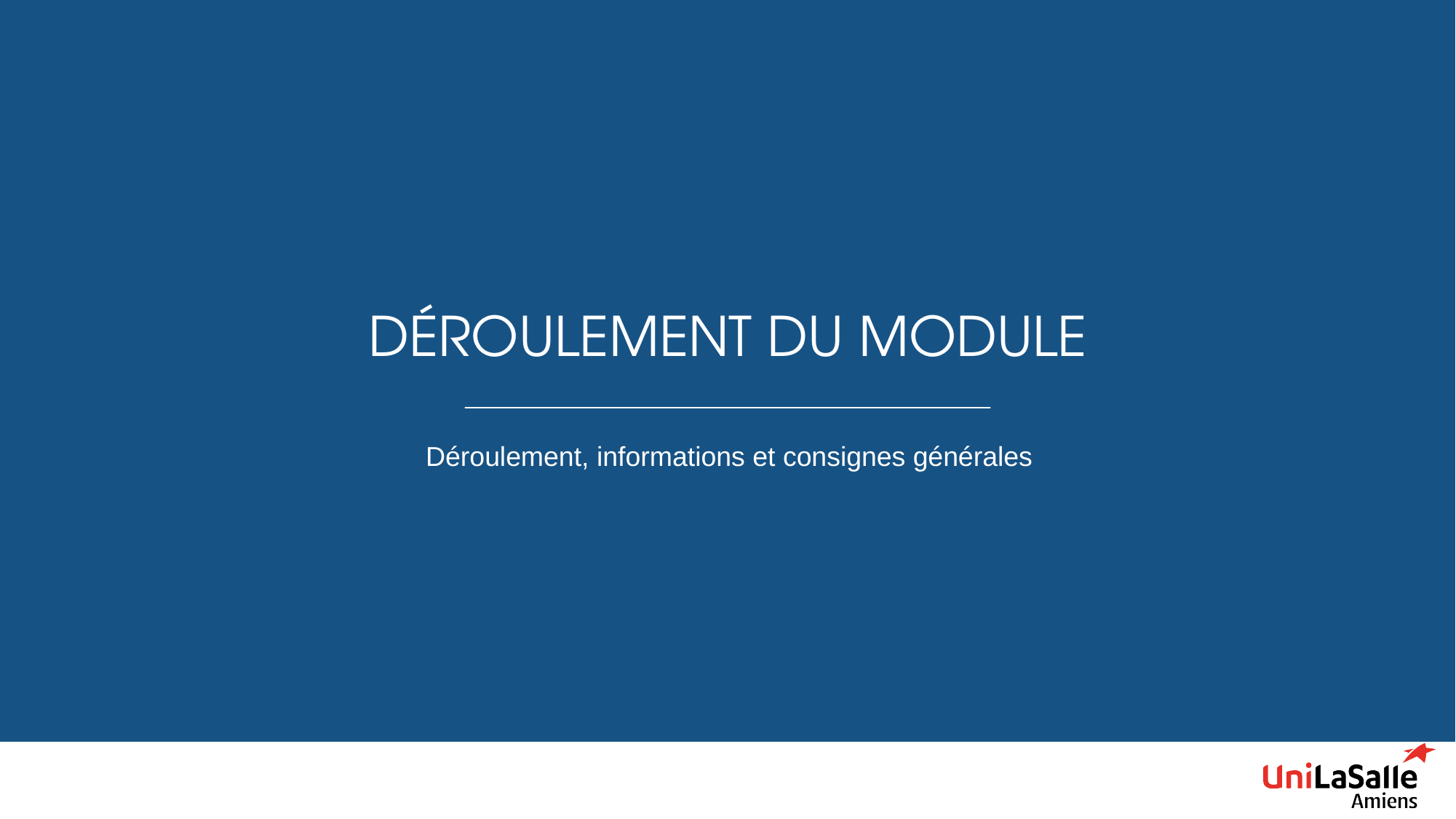

# Déroulement du module
Déroulement, informations et consignes générales